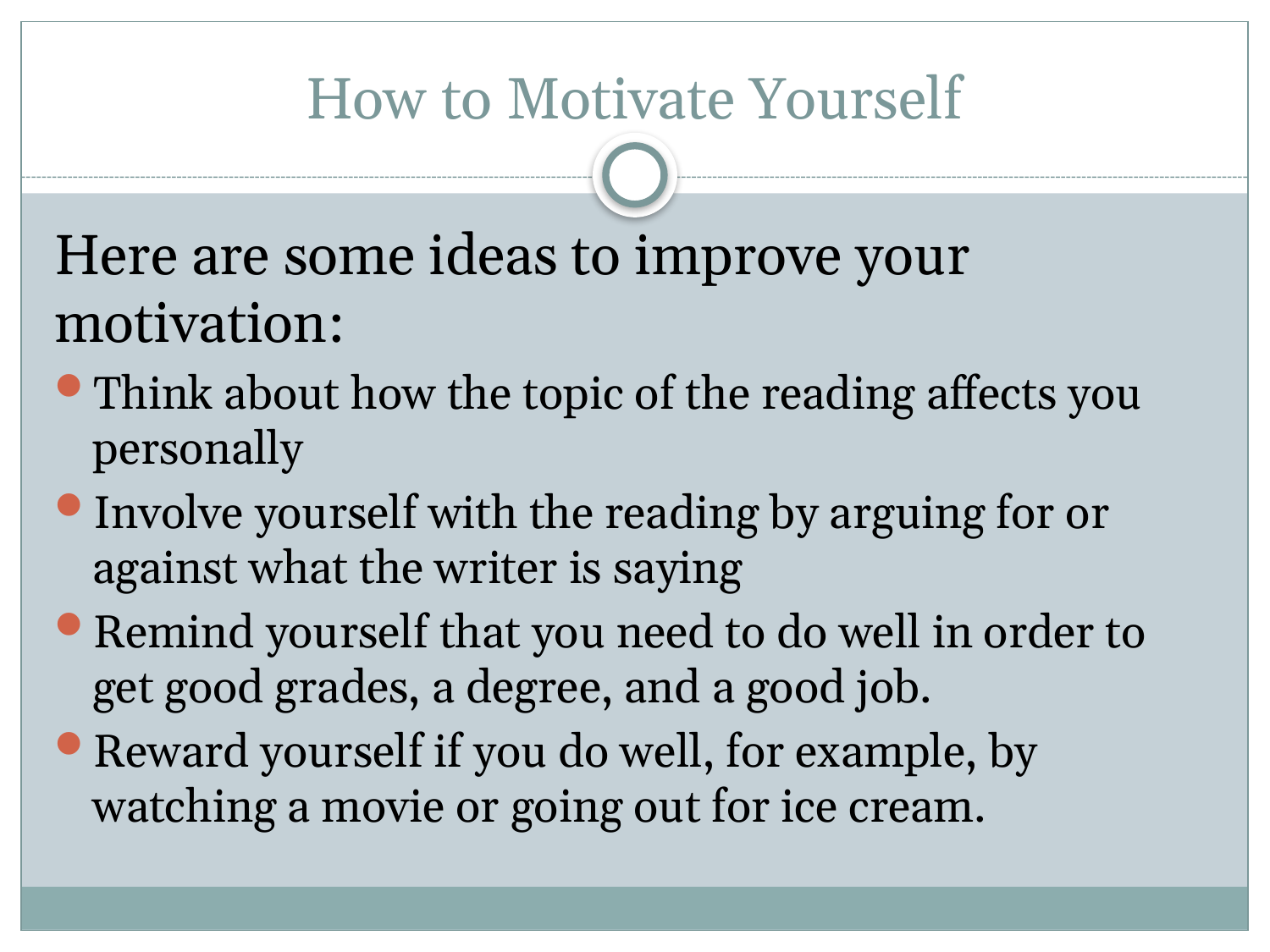

# How to Motivate Yourself
Here are some ideas to improve your motivation:
Think about how the topic of the reading affects you personally
Involve yourself with the reading by arguing for or against what the writer is saying
Remind yourself that you need to do well in order to get good grades, a degree, and a good job.
Reward yourself if you do well, for example, by watching a movie or going out for ice cream.